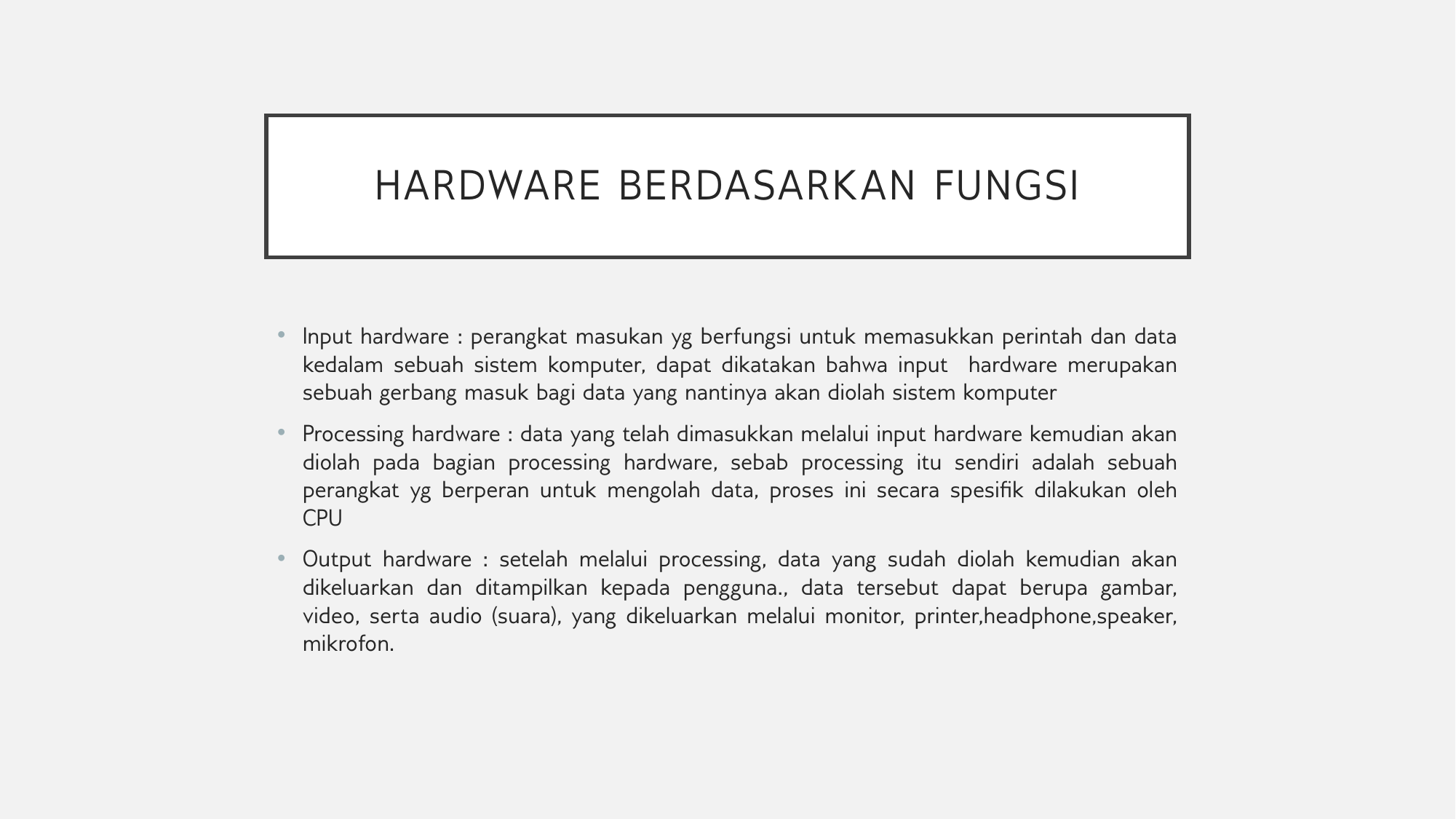

# Hardware berdasarkan fungsi
Input hardware : perangkat masukan yg berfungsi untuk memasukkan perintah dan data kedalam sebuah sistem komputer, dapat dikatakan bahwa input  hardware merupakan sebuah gerbang masuk bagi data yang nantinya akan diolah sistem komputer
Processing hardware : data yang telah dimasukkan melalui input hardware kemudian akan diolah pada bagian processing hardware, sebab processing itu sendiri adalah sebuah perangkat yg berperan untuk mengolah data, proses ini secara spesifik dilakukan oleh CPU
Output hardware : setelah melalui processing, data yang sudah diolah kemudian akan dikeluarkan dan ditampilkan kepada pengguna., data tersebut dapat berupa gambar, video, serta audio (suara), yang dikeluarkan melalui monitor, printer,headphone,speaker, mikrofon.